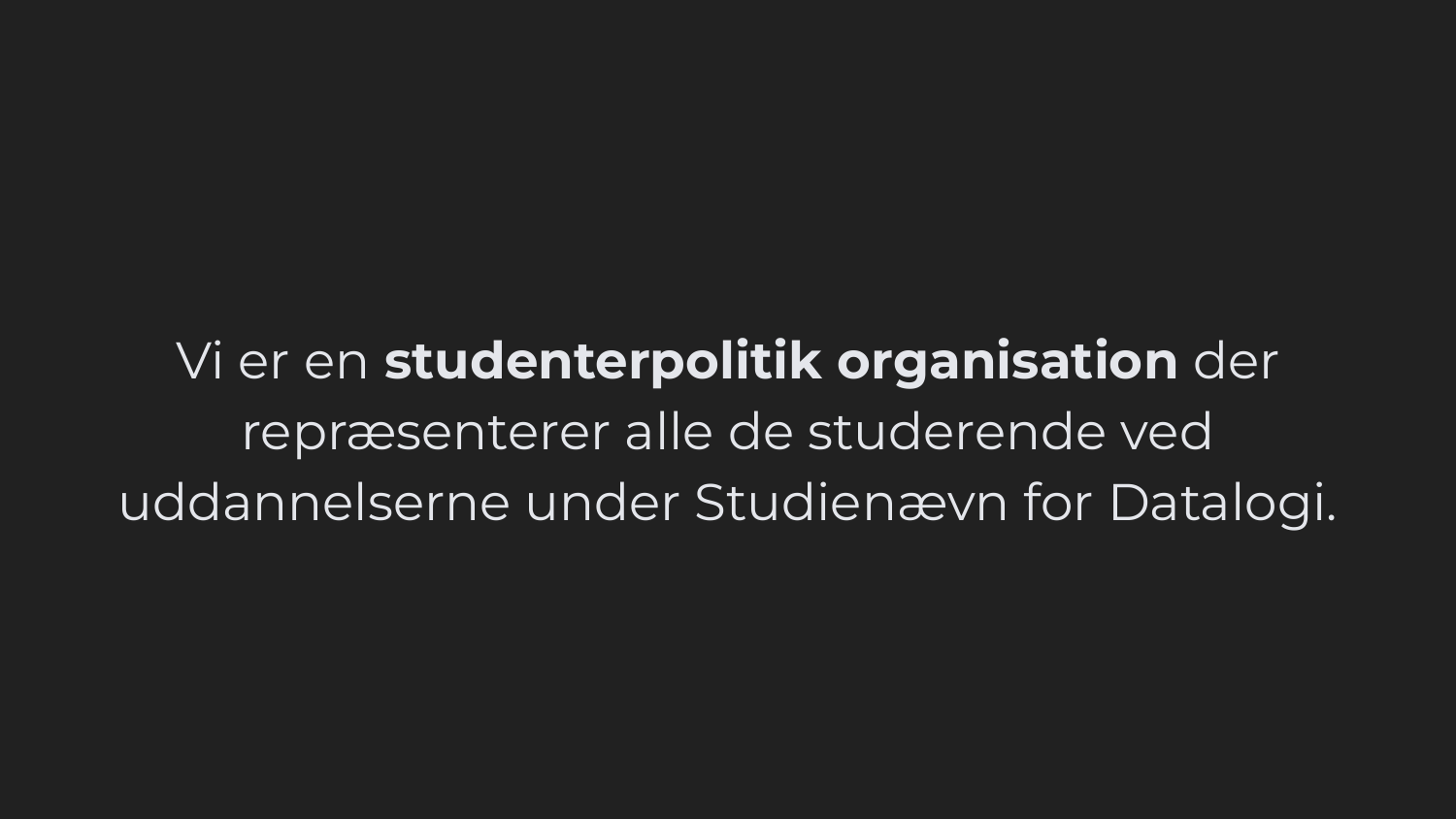

Vi er en studenterpolitik organisation der repræsenterer alle de studerende ved uddannelserne under Studienævn for Datalogi.